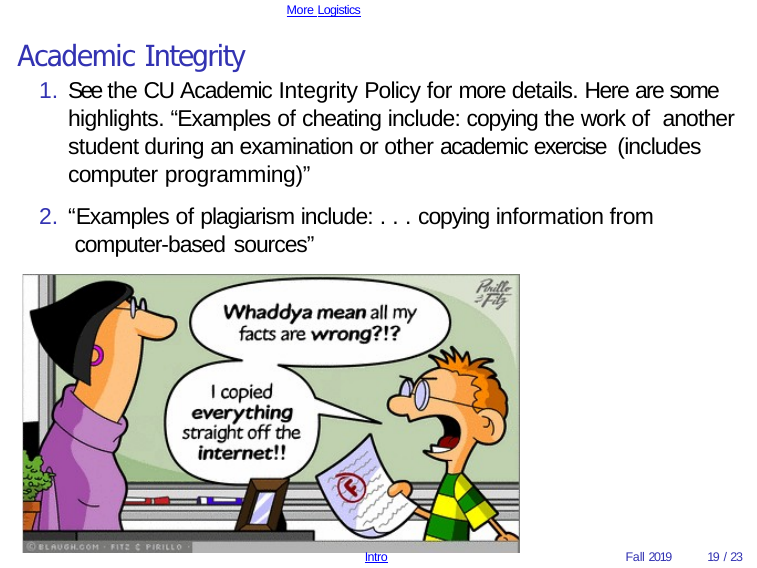

More Logistics
# Academic Integrity
See the CU Academic Integrity Policy for more details. Here are some  highlights. “Examples of cheating include: copying the work of  another student during an examination or other academic exercise  (includes computer programming)”
“Examples of plagiarism include: . . . copying information from  computer-based sources”

Intro
Fall 2019
19 / 23